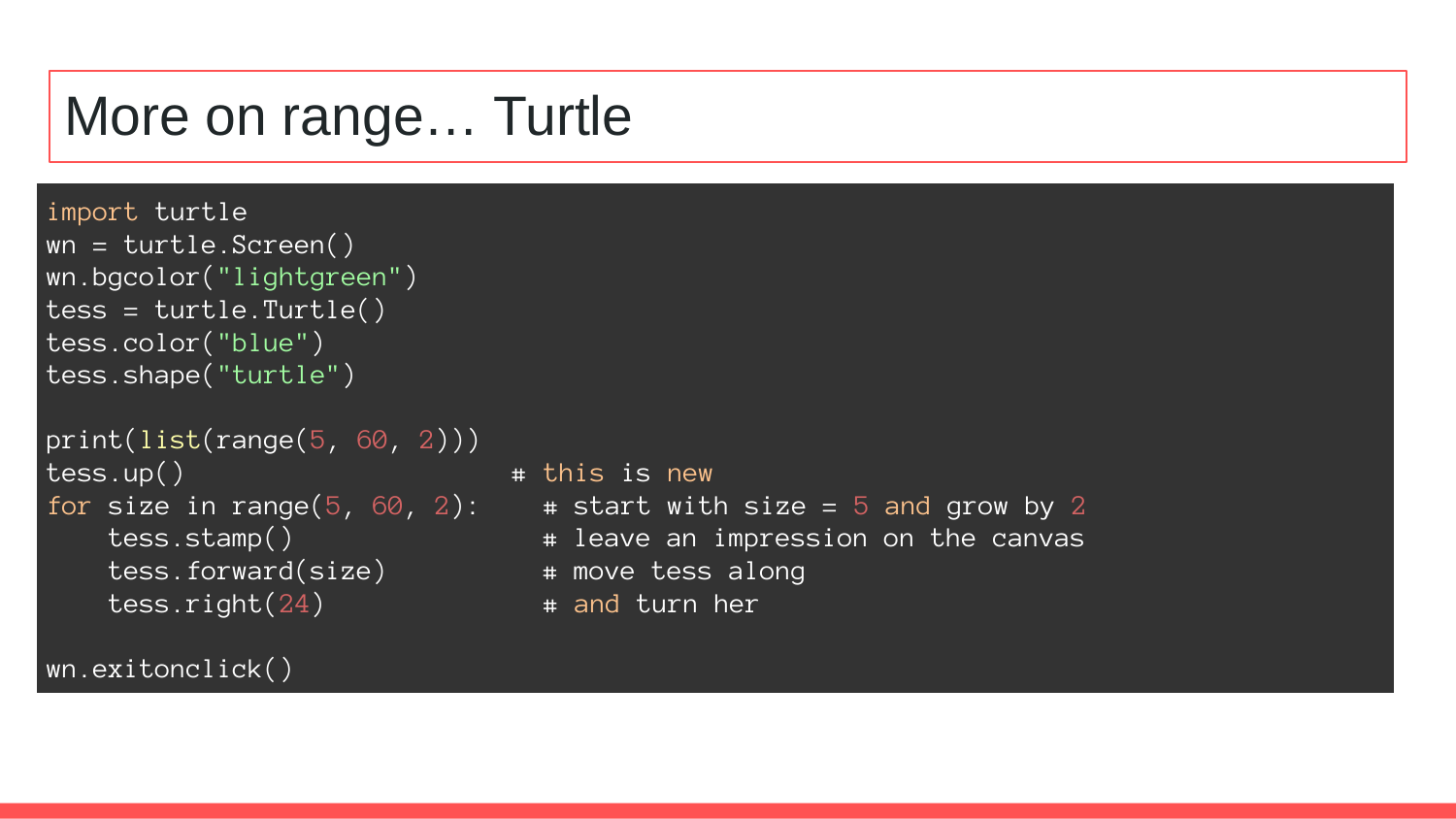

# More on range… Turtle
| import turtle wn = turtle.Screen() wn.bgcolor("lightgreen") tess = turtle.Turtle() tess.color("blue") tess.shape("turtle") print(list(range(5, 60, 2))) tess.up() # this is new for size in range(5, 60, 2): # start with size = 5 and grow by 2 tess.stamp() # leave an impression on the canvas tess.forward(size) # move tess along tess.right(24) # and turn her wn.exitonclick() |
| --- |